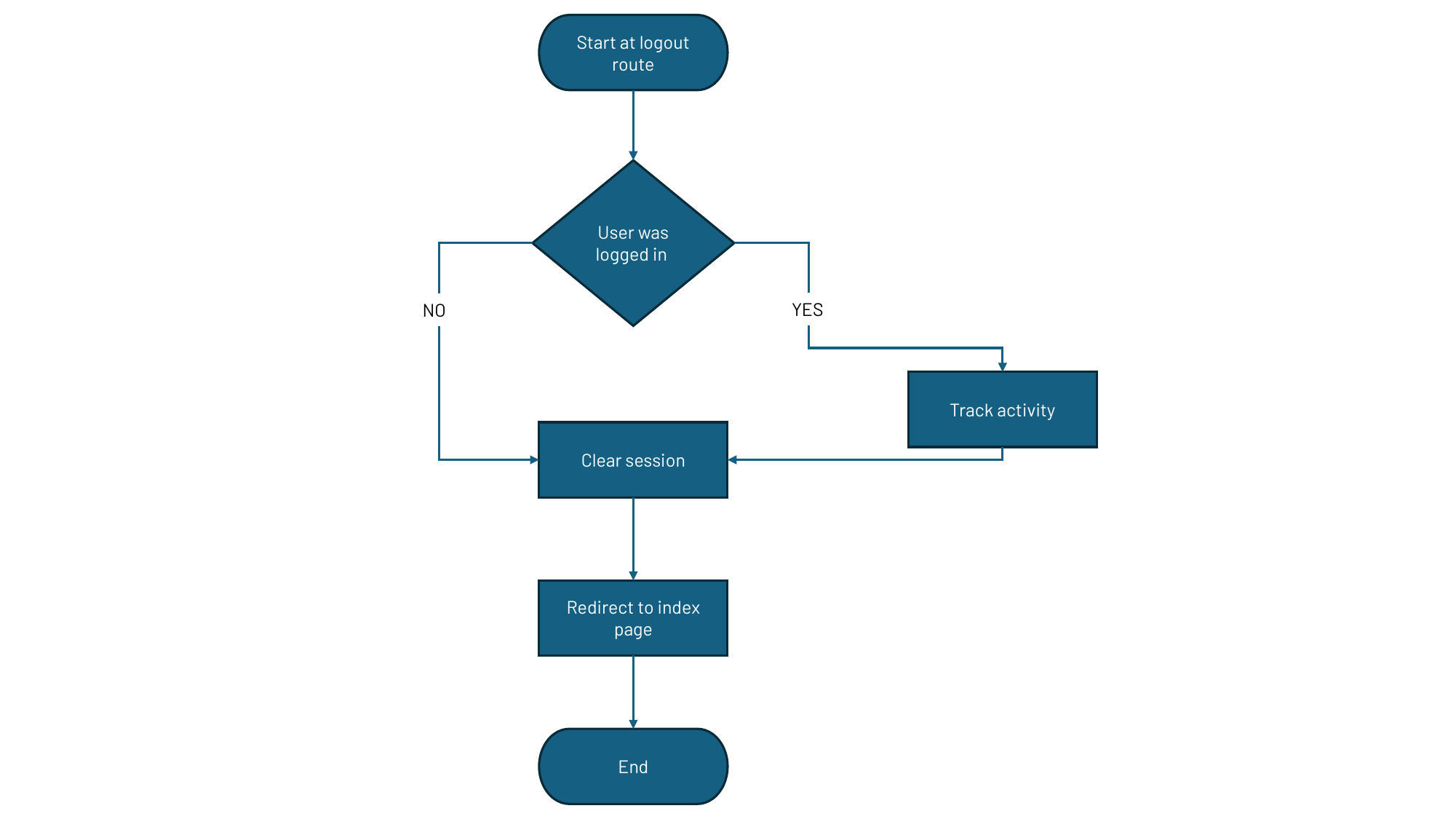

Start at logout route
User was logged in
YES
NO
Track activity
Clear session
Redirect to index page
End